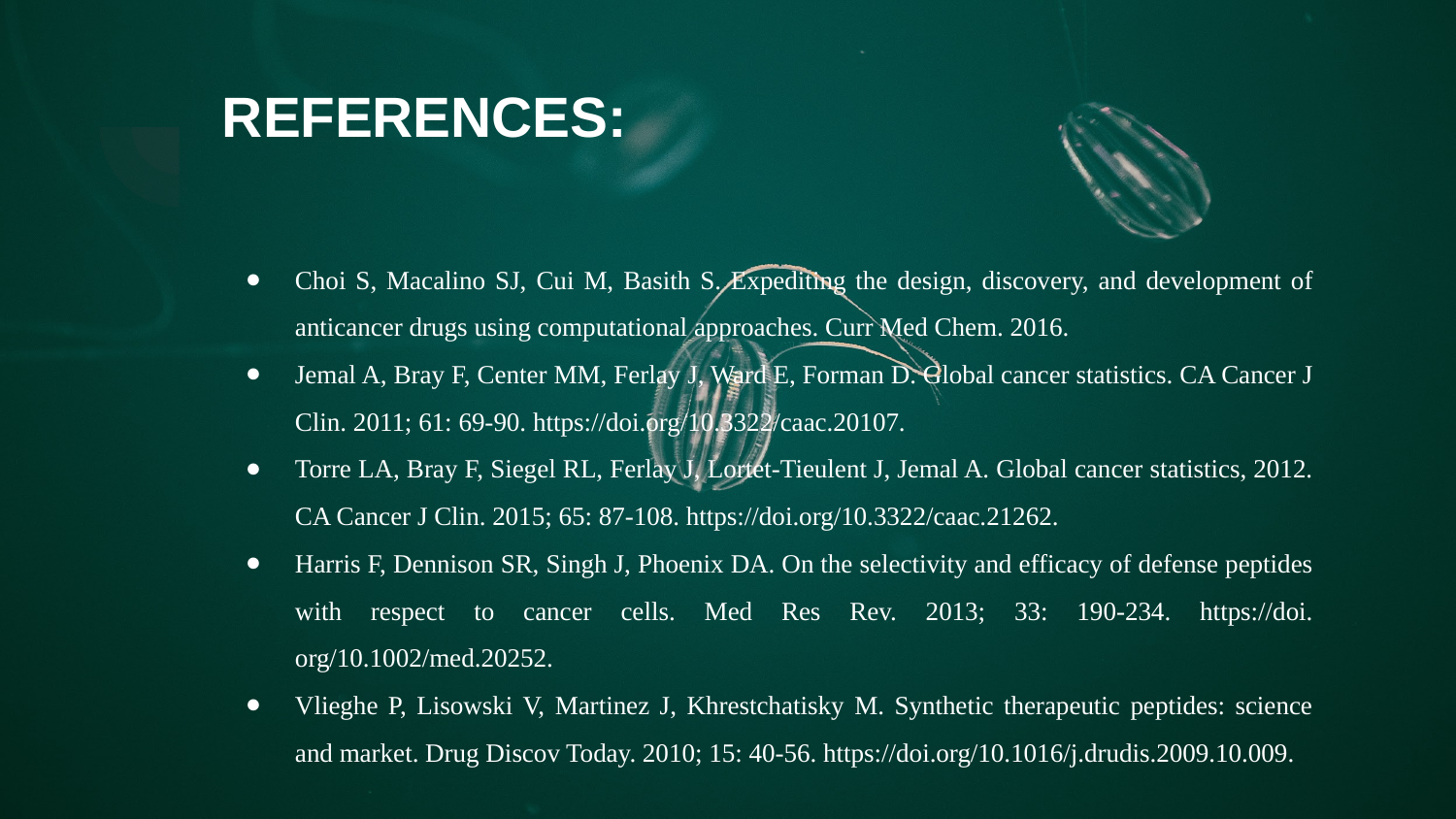

# REFERENCES:
Choi S, Macalino SJ, Cui M, Basith S. Expediting the design, discovery, and development of anticancer drugs using computational approaches. Curr Med Chem. 2016.
Jemal A, Bray F, Center MM, Ferlay J, Ward E, Forman D. Global cancer statistics. CA Cancer J Clin. 2011; 61: 69-90. https://doi.org/10.3322/caac.20107.
Torre LA, Bray F, Siegel RL, Ferlay J, Lortet-Tieulent J, Jemal A. Global cancer statistics, 2012. CA Cancer J Clin. 2015; 65: 87-108. https://doi.org/10.3322/caac.21262.
Harris F, Dennison SR, Singh J, Phoenix DA. On the selectivity and efficacy of defense peptides with respect to cancer cells. Med Res Rev. 2013; 33: 190-234. https://doi. org/10.1002/med.20252.
Vlieghe P, Lisowski V, Martinez J, Khrestchatisky M. Synthetic therapeutic peptides: science and market. Drug Discov Today. 2010; 15: 40-56. https://doi.org/10.1016/j.drudis.2009.10.009.